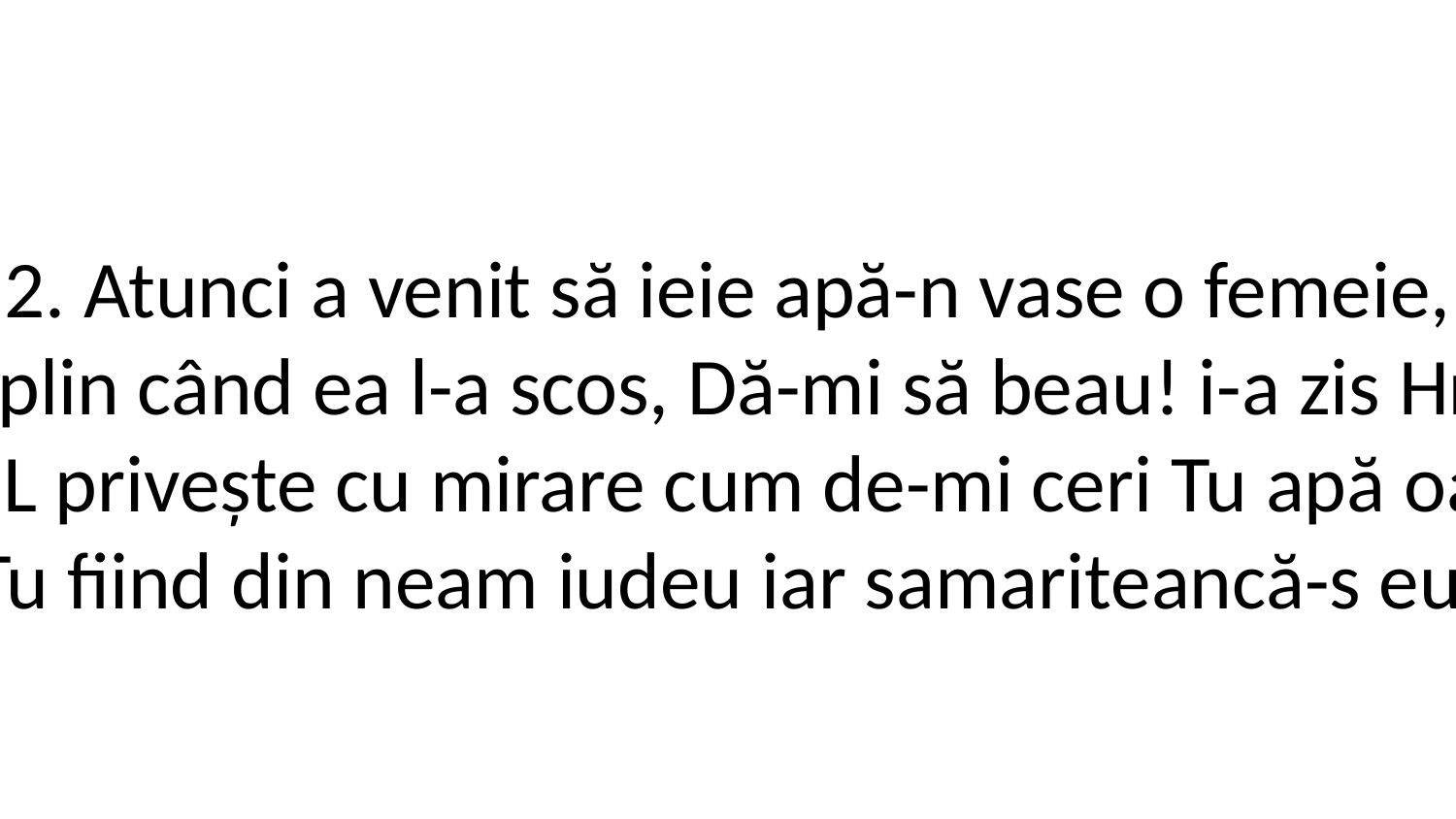

2. Atunci a venit să ieie apă-n vase o femeie,
Vasul plin când ea l-a scos, Dă-mi să beau! i-a zis Hristos.
Ea-L privește cu mirare cum de-mi ceri Tu apă oare
Tu fiind din neam iudeu iar samariteancă-s eu.